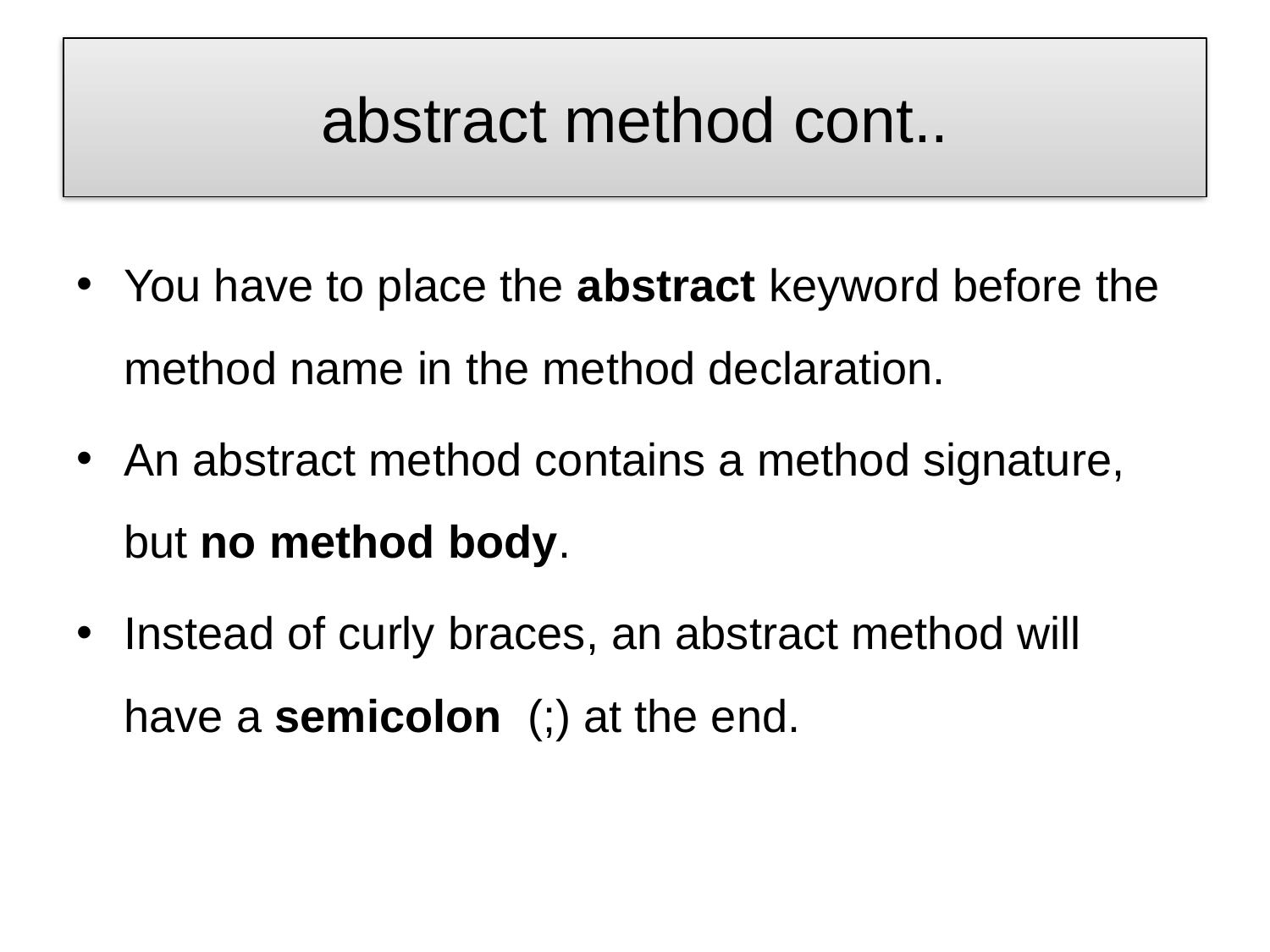

# abstract method cont..
You have to place the abstract keyword before the method name in the method declaration.
An abstract method contains a method signature, but no method body.
Instead of curly braces, an abstract method will have a semicolon  (;) at the end.